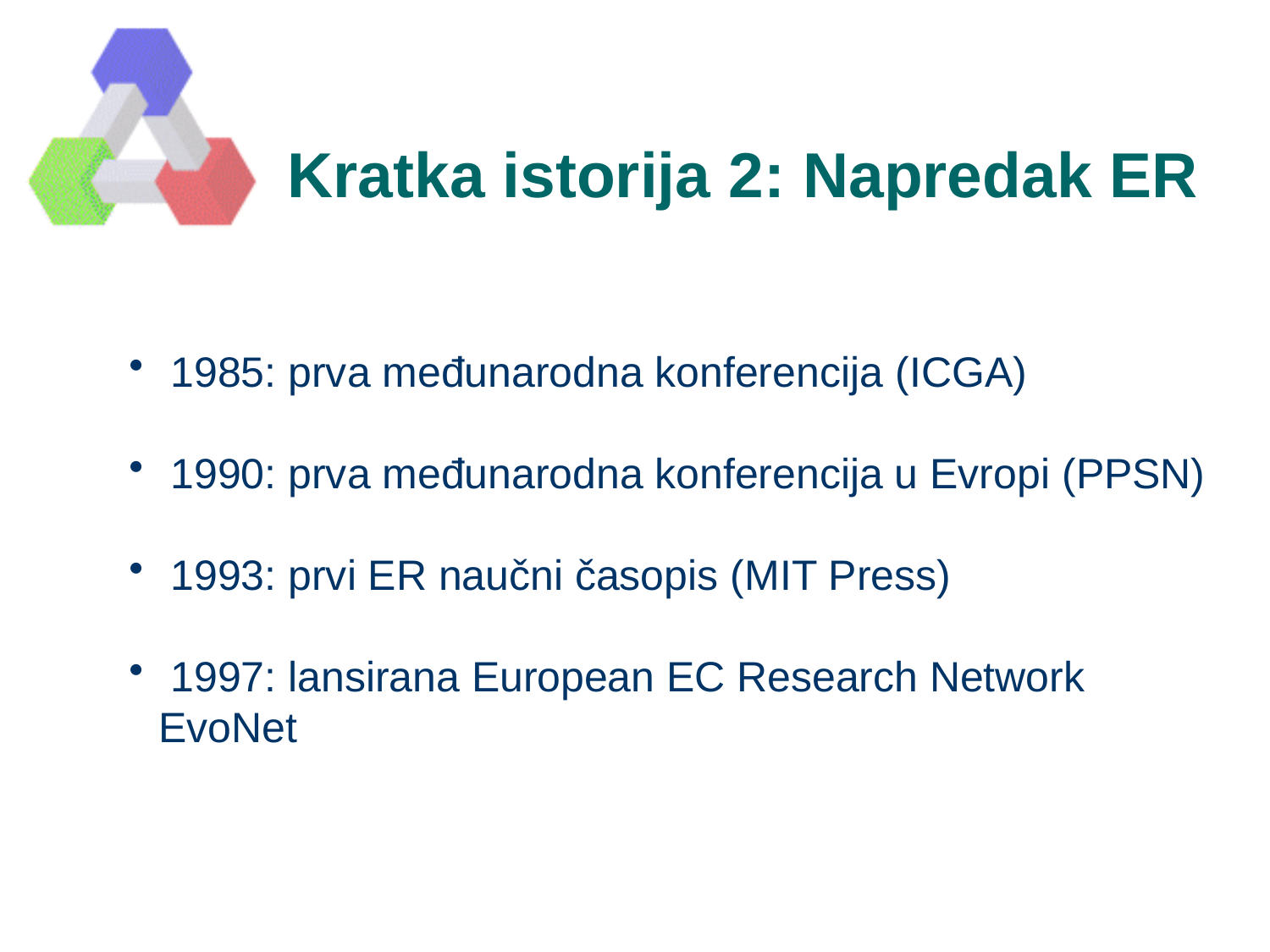

# Kratka istorija 2: Napredak ER
 1985: prva međunarodna konferencija (ICGA)

 1990: prva međunarodna konferencija u Evropi (PPSN)

 1993: prvi ER naučni časopis (MIT Press)

 1997: lansirana European EC Research Network EvoNet